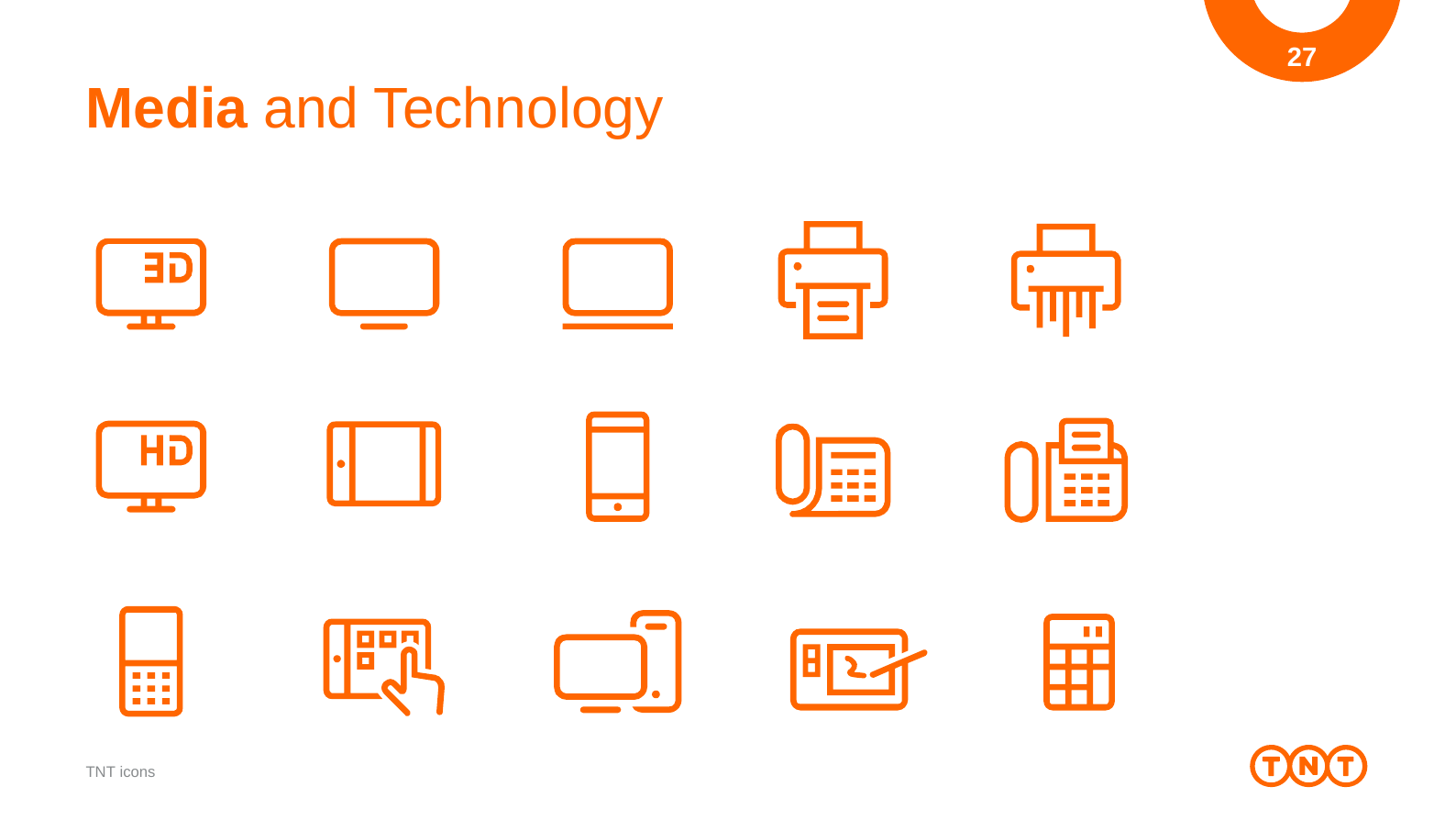

27
# Media and Technology

TNT icons